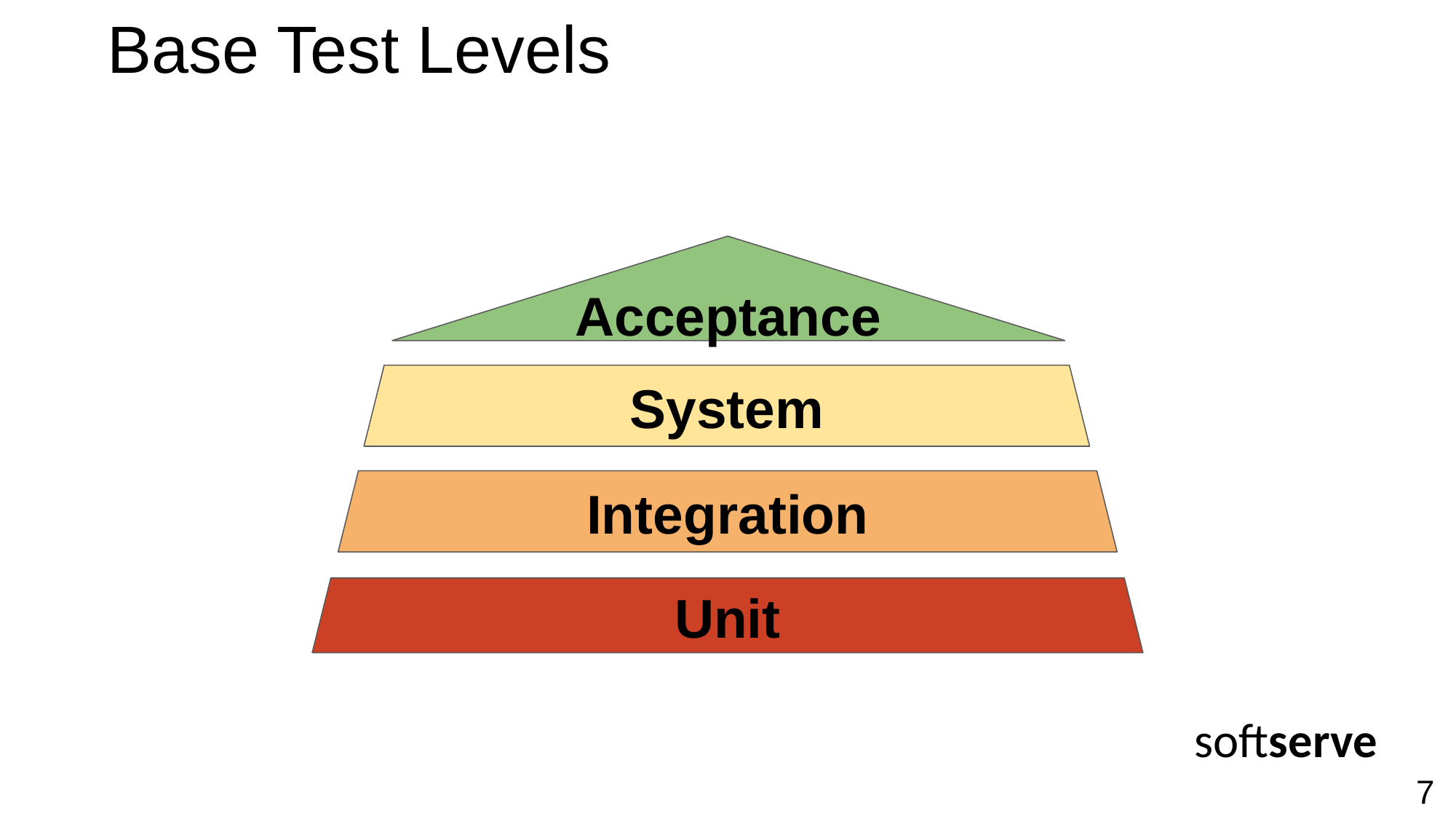

# Base Test Levels

Acceptance
System
Integration
Unit
softserve
7